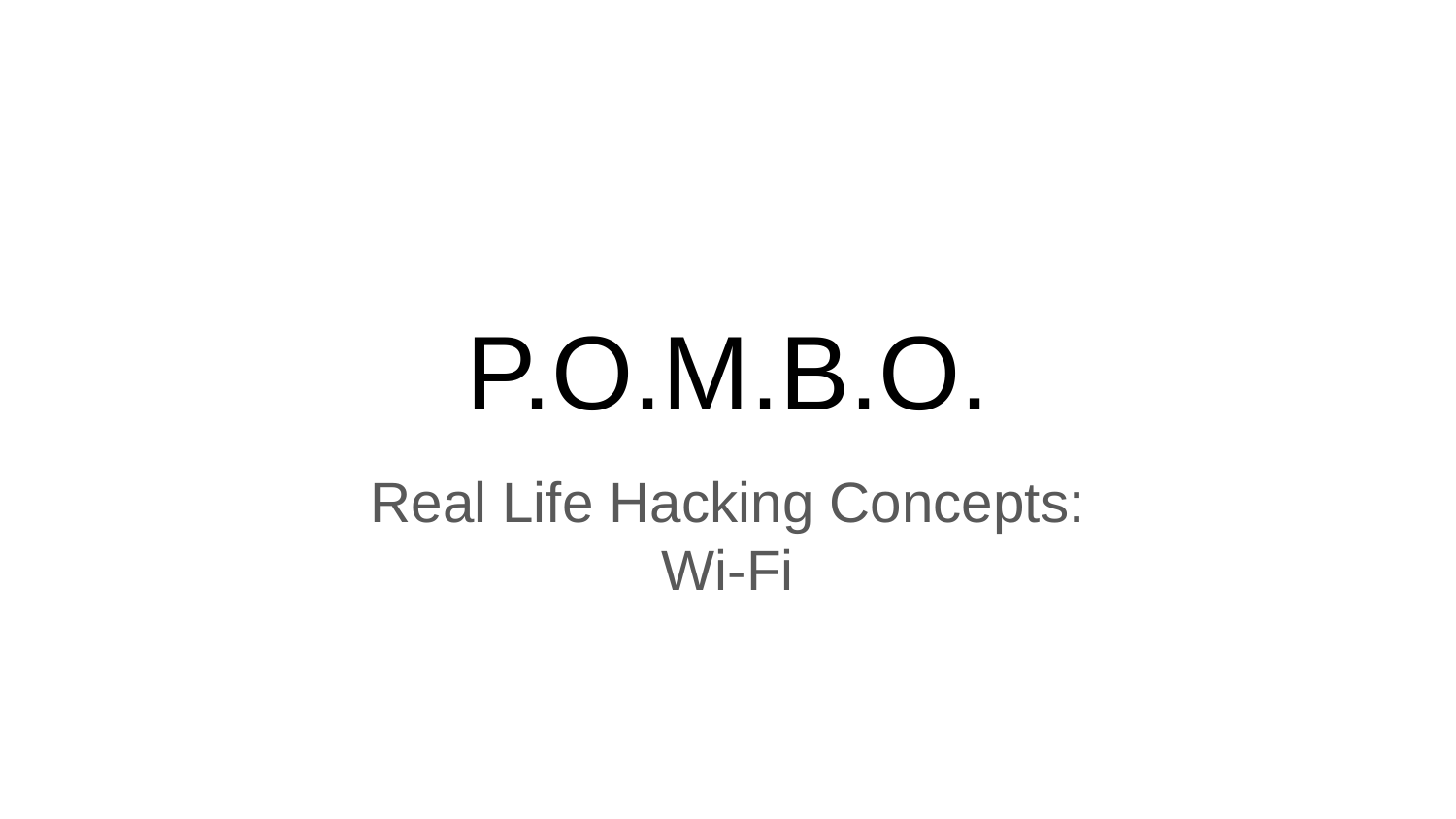

# P.O.M.B.O.
Real Life Hacking Concepts:
Wi-Fi